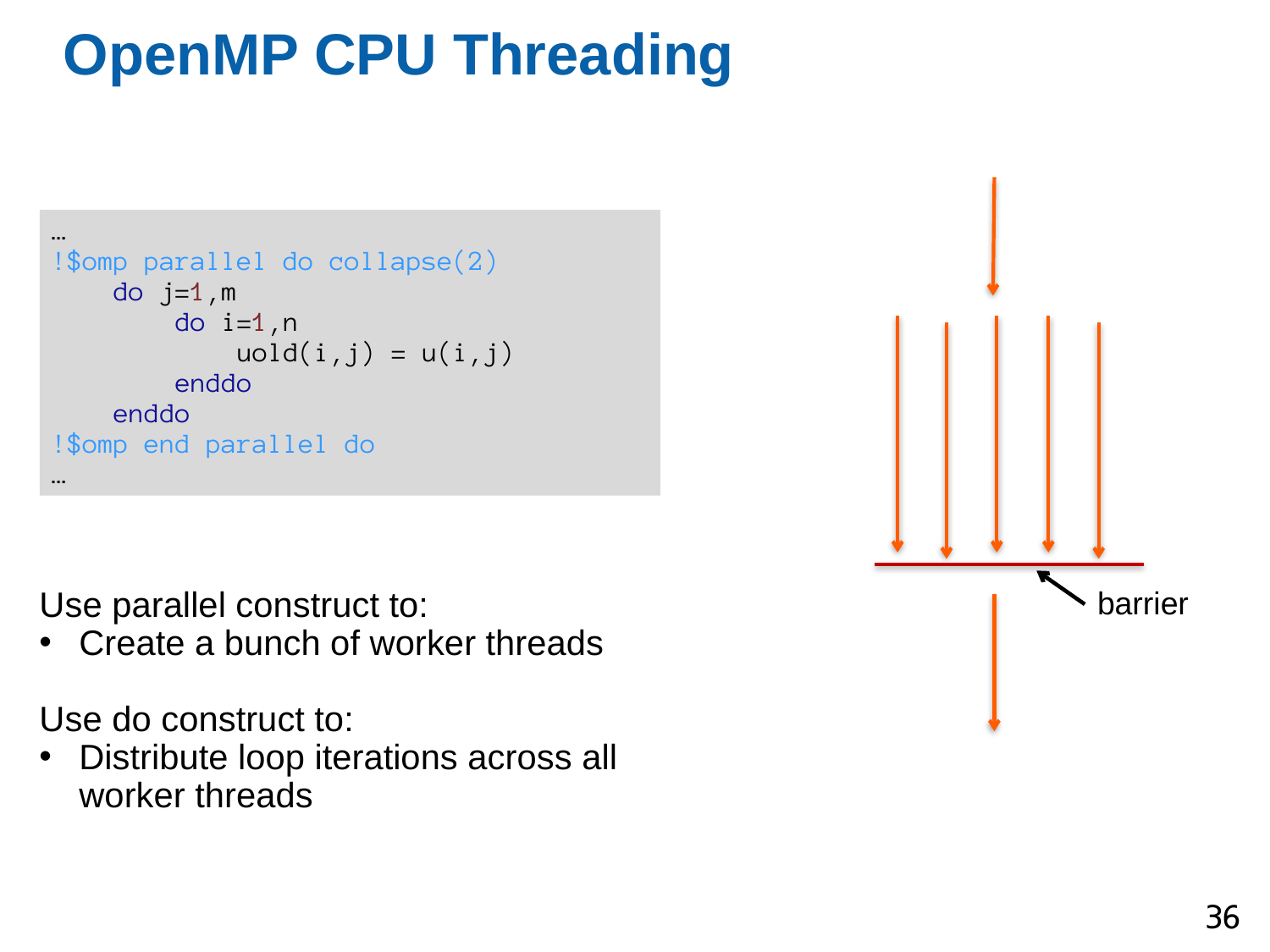

# OpenMP CPU Threading
…
!$omp parallel do collapse(2)
    do j=1,m
        do i=1,n
            uold(i,j) = u(i,j)
        enddo
    enddo
!$omp end parallel do
…
Use parallel construct to:
Create a bunch of worker threads

Use do construct to:
Distribute loop iterations across all worker threads
barrier
36